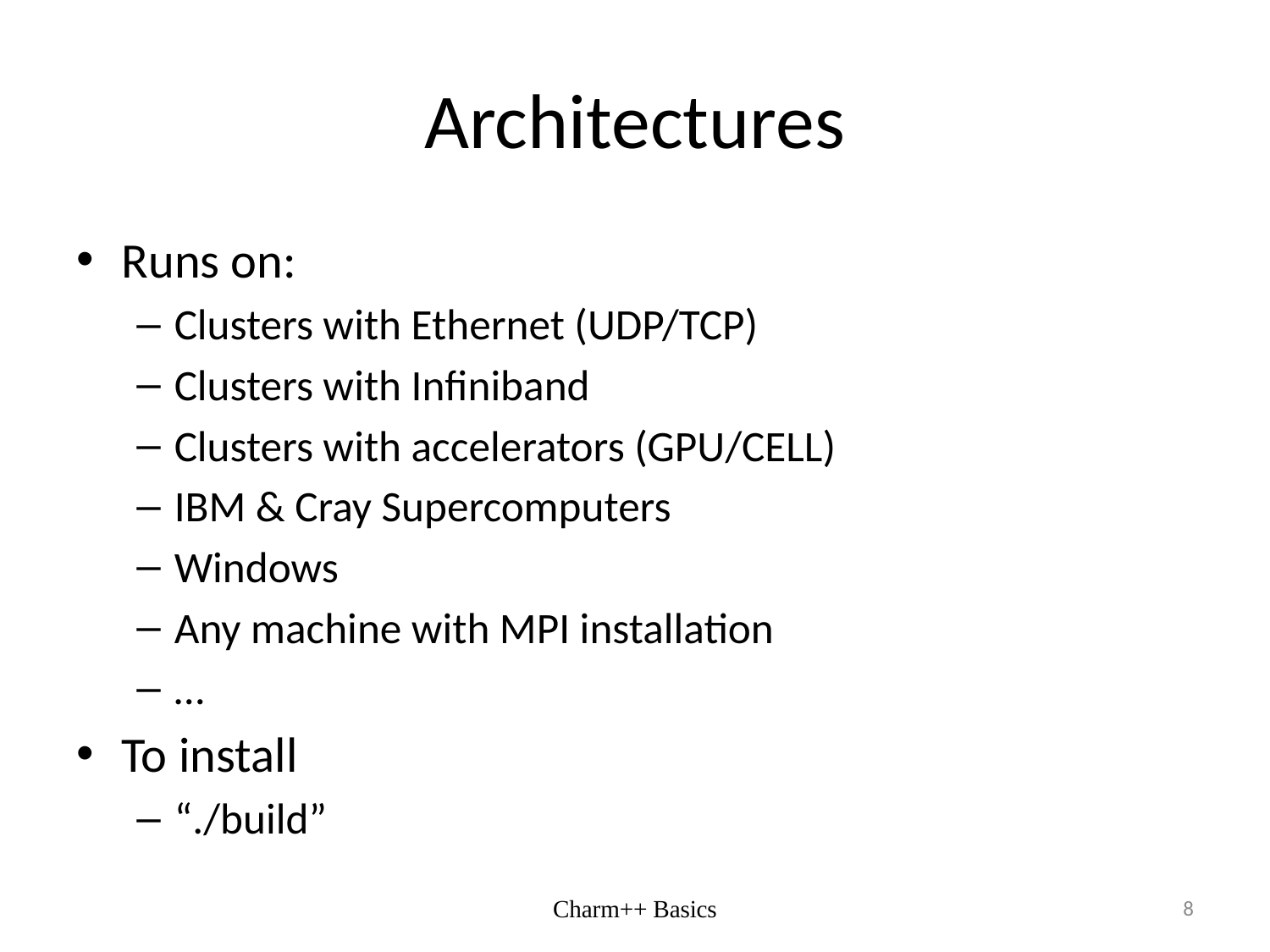

# Architectures
Runs on:
Clusters with Ethernet (UDP/TCP)
Clusters with Infiniband
Clusters with accelerators (GPU/CELL)
IBM & Cray Supercomputers
Windows
Any machine with MPI installation
…
To install
“./build”
Charm++ Basics
8